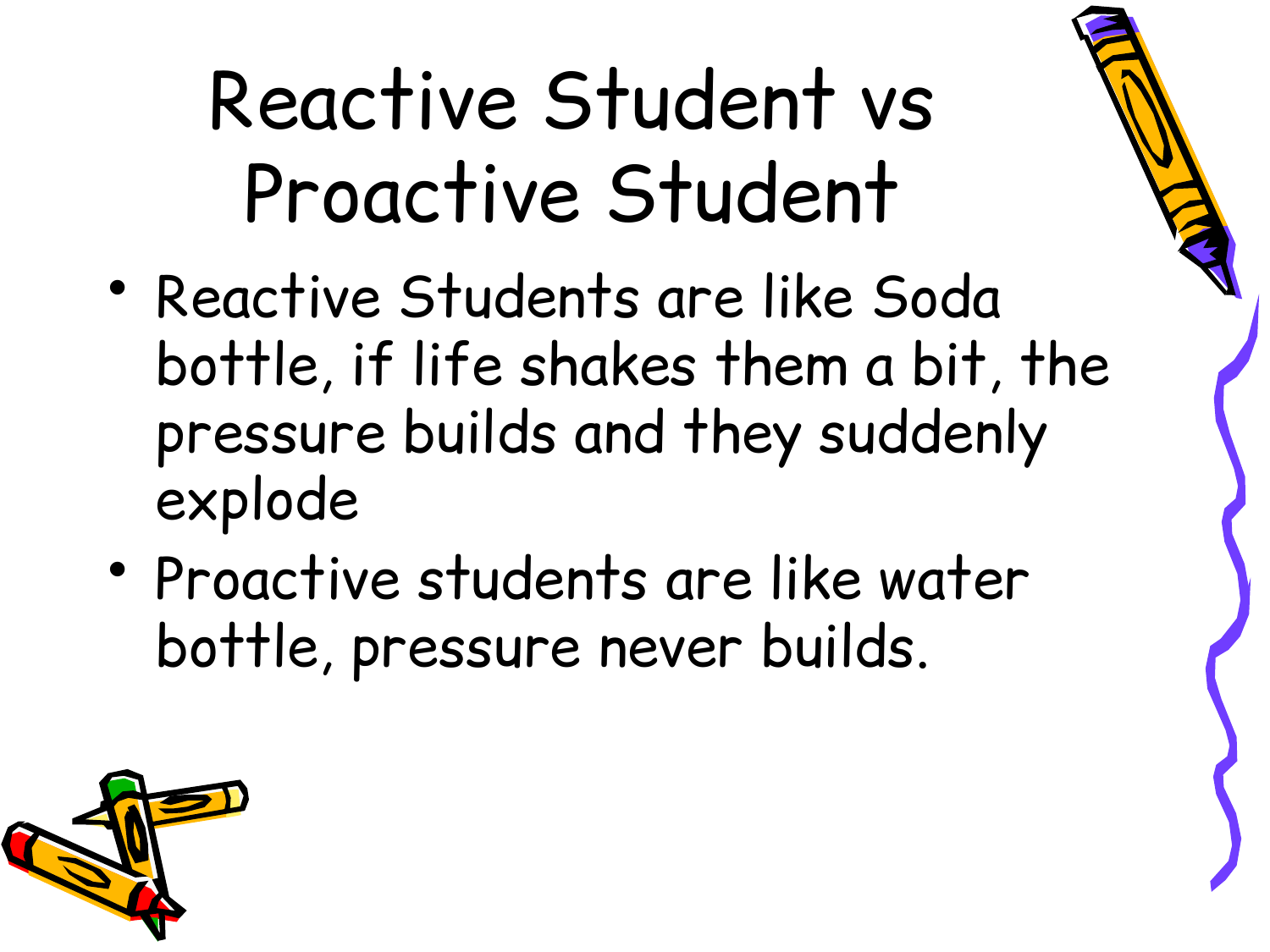

# Reactive Student vs Proactive Student
Reactive Students are like Soda bottle, if life shakes them a bit, the pressure builds and they suddenly explode
Proactive students are like water bottle, pressure never builds.